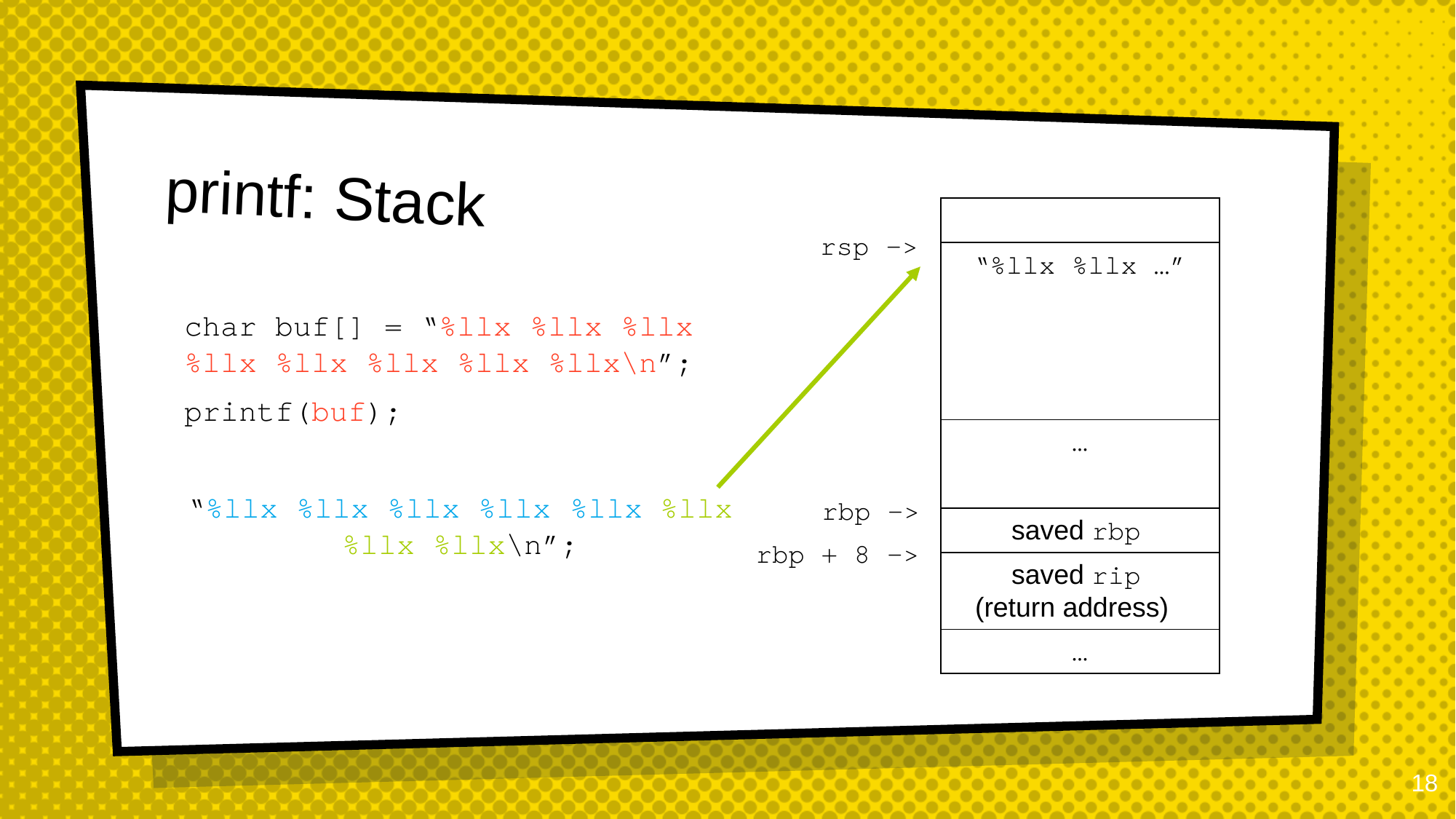

# printf: Stack
|  |
| --- |
| “%llx %llx …” |
| … |
| saved rbp |
| saved rip (return address) |
| … |
rsp ->

char buf[] = “%llx %llx %llx %llx %llx %llx %llx %llx\n”;
printf(buf);

“%llx %llx %llx %llx %llx %llx %llx %llx\n”;

rbp ->
rbp + 8 ->
18